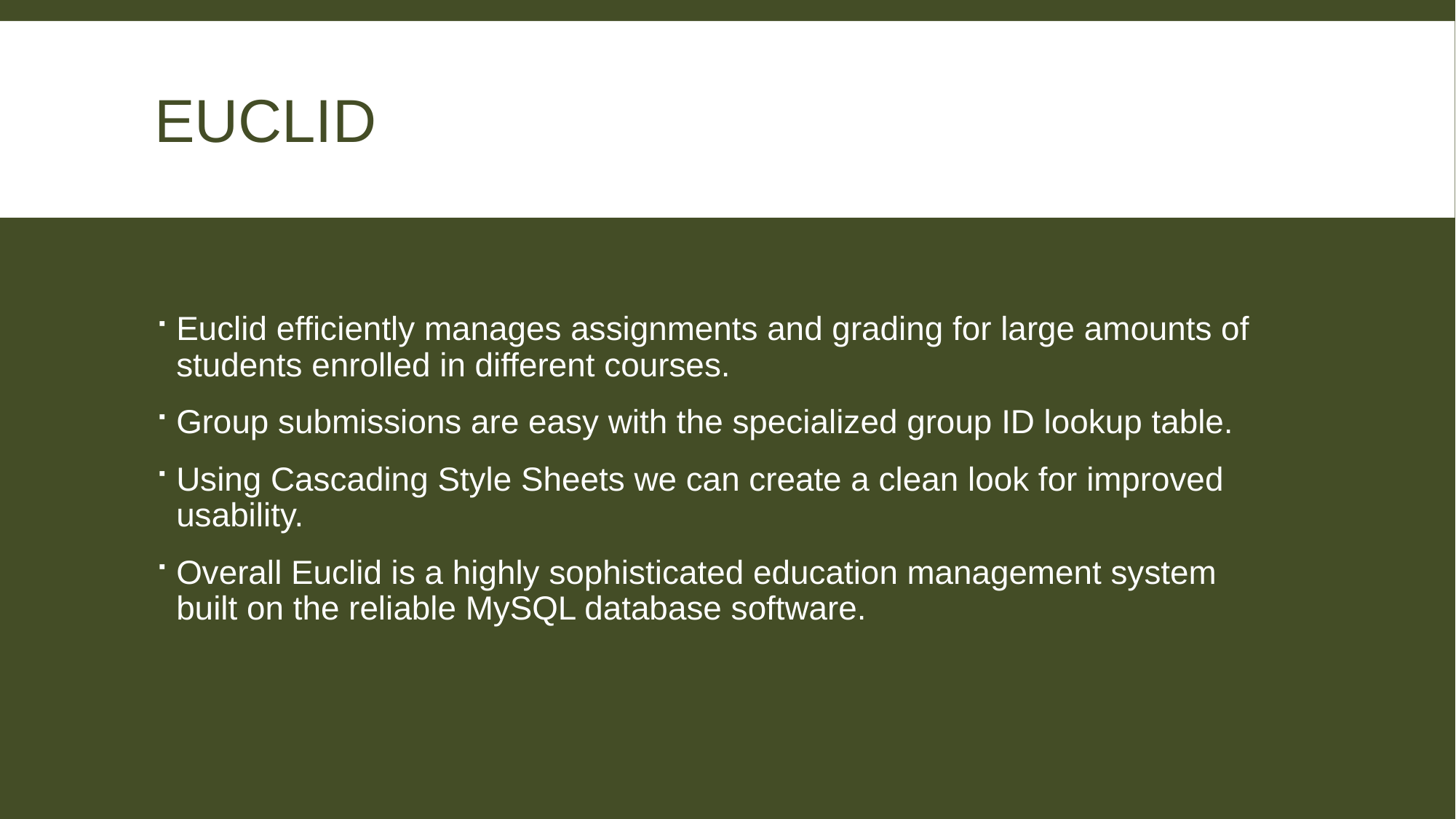

# Euclid
Euclid efficiently manages assignments and grading for large amounts of students enrolled in different courses.
Group submissions are easy with the specialized group ID lookup table.
Using Cascading Style Sheets we can create a clean look for improved usability.
Overall Euclid is a highly sophisticated education management system built on the reliable MySQL database software.